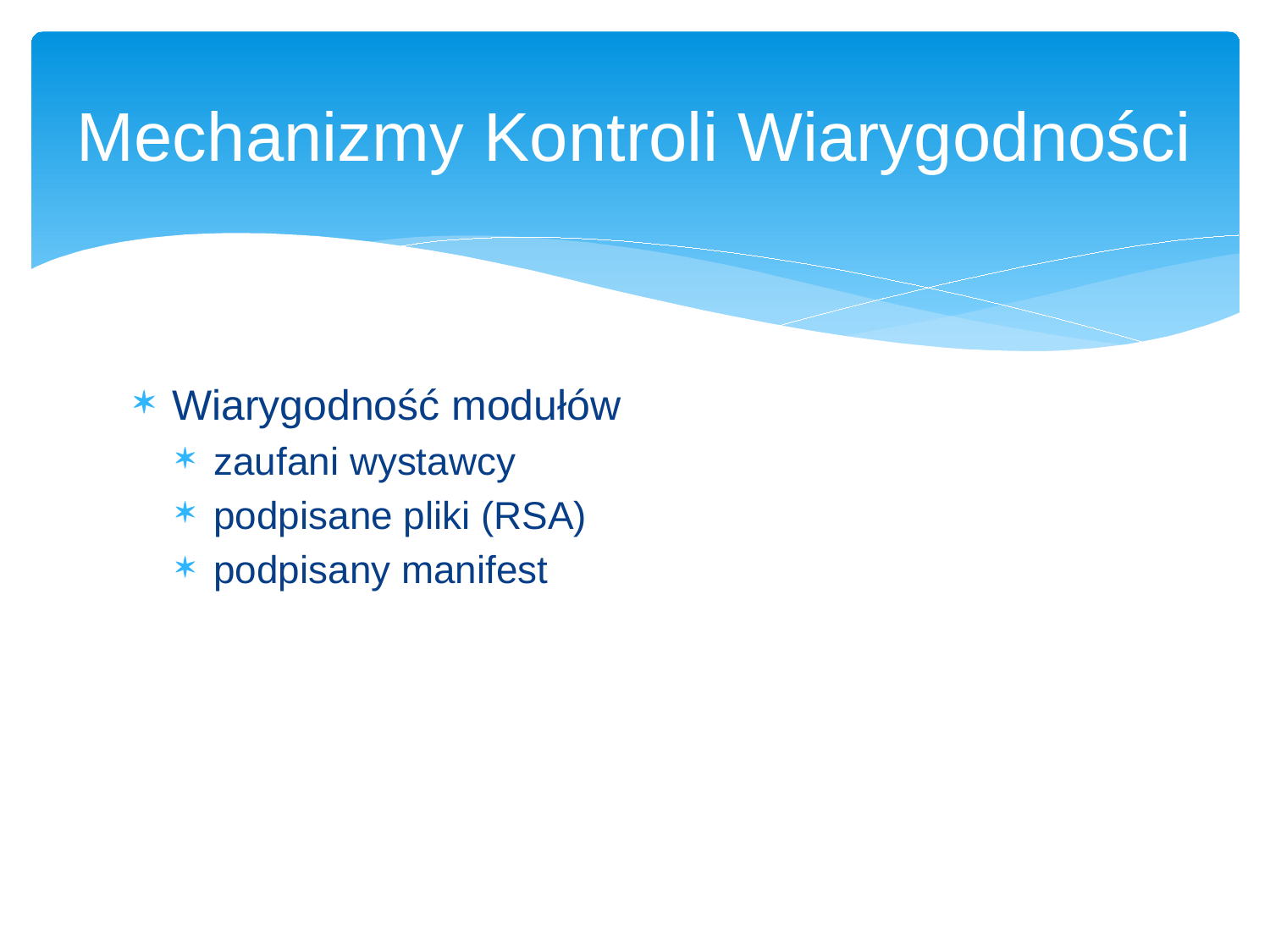

# Mechanizmy Kontroli Wiarygodności
Wiarygodność modułów
zaufani wystawcy
podpisane pliki (RSA)
podpisany manifest